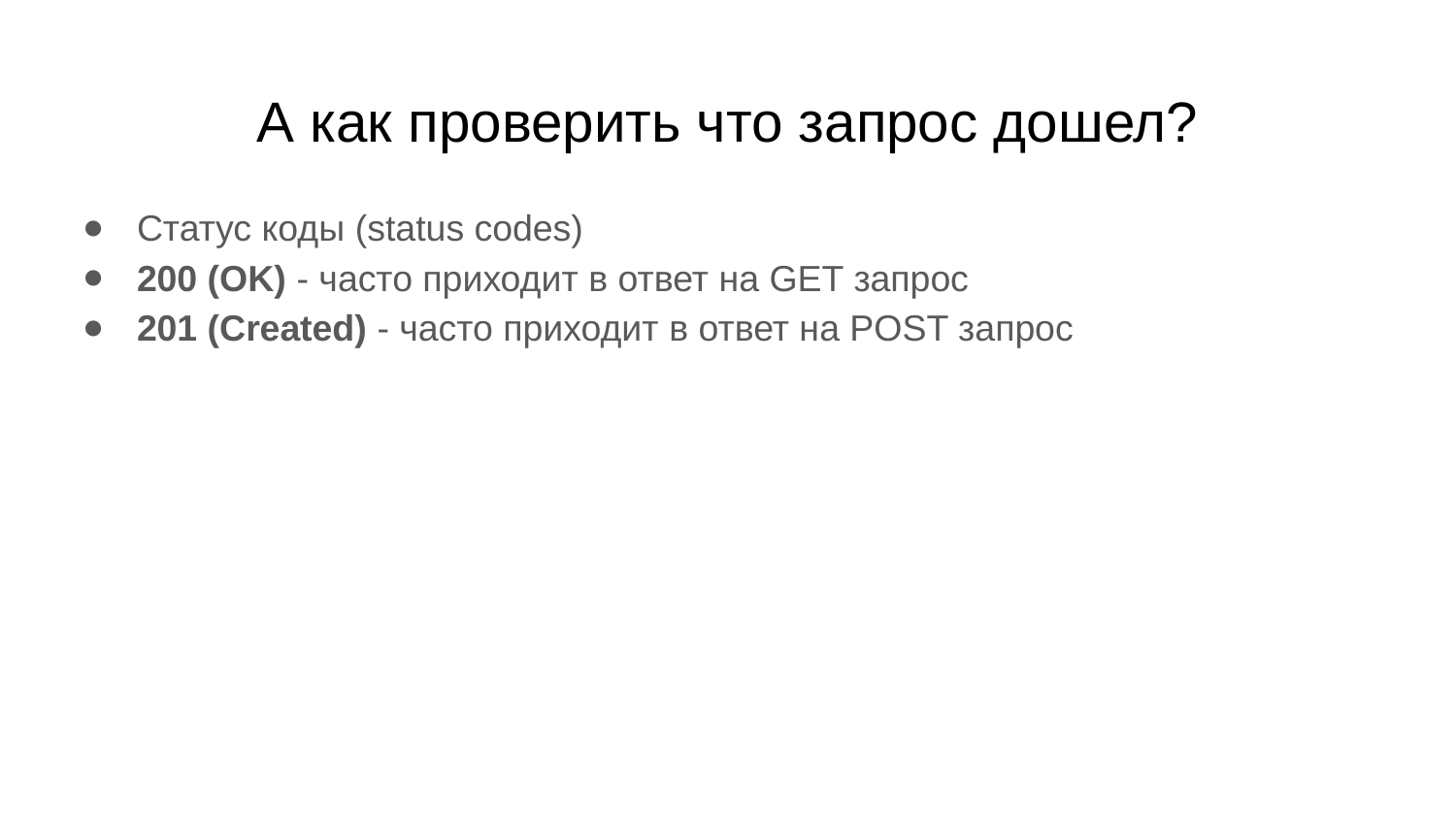

# А как проверить что запрос дошел?
Статус коды (status codes)
200 (OK) - часто приходит в ответ на GET запрос
201 (Created) - часто приходит в ответ на POST запрос